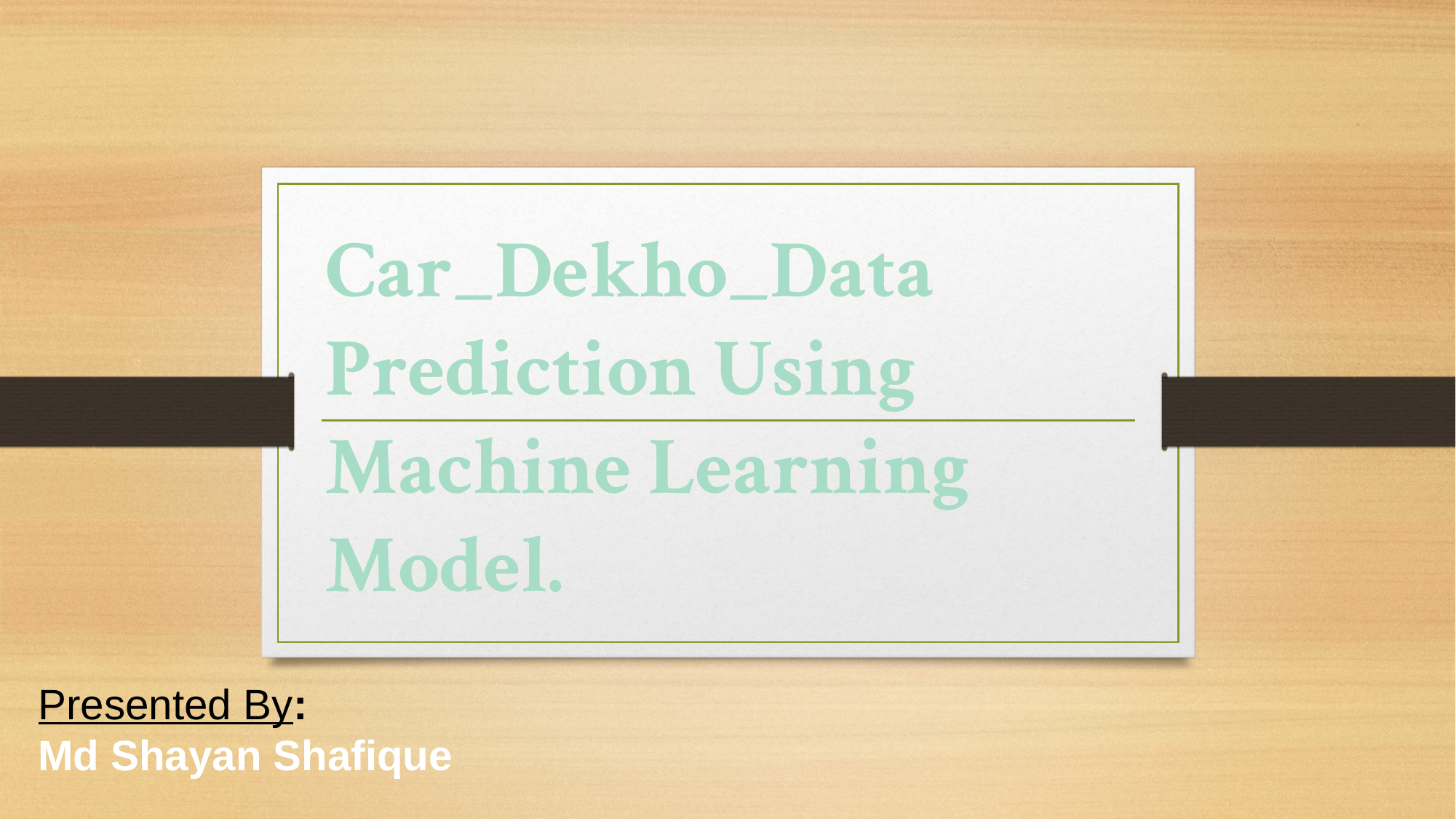

Car_Dekho_Data Prediction Using Machine Learning Model.
 Presented By:
 Md Shayan Shafique